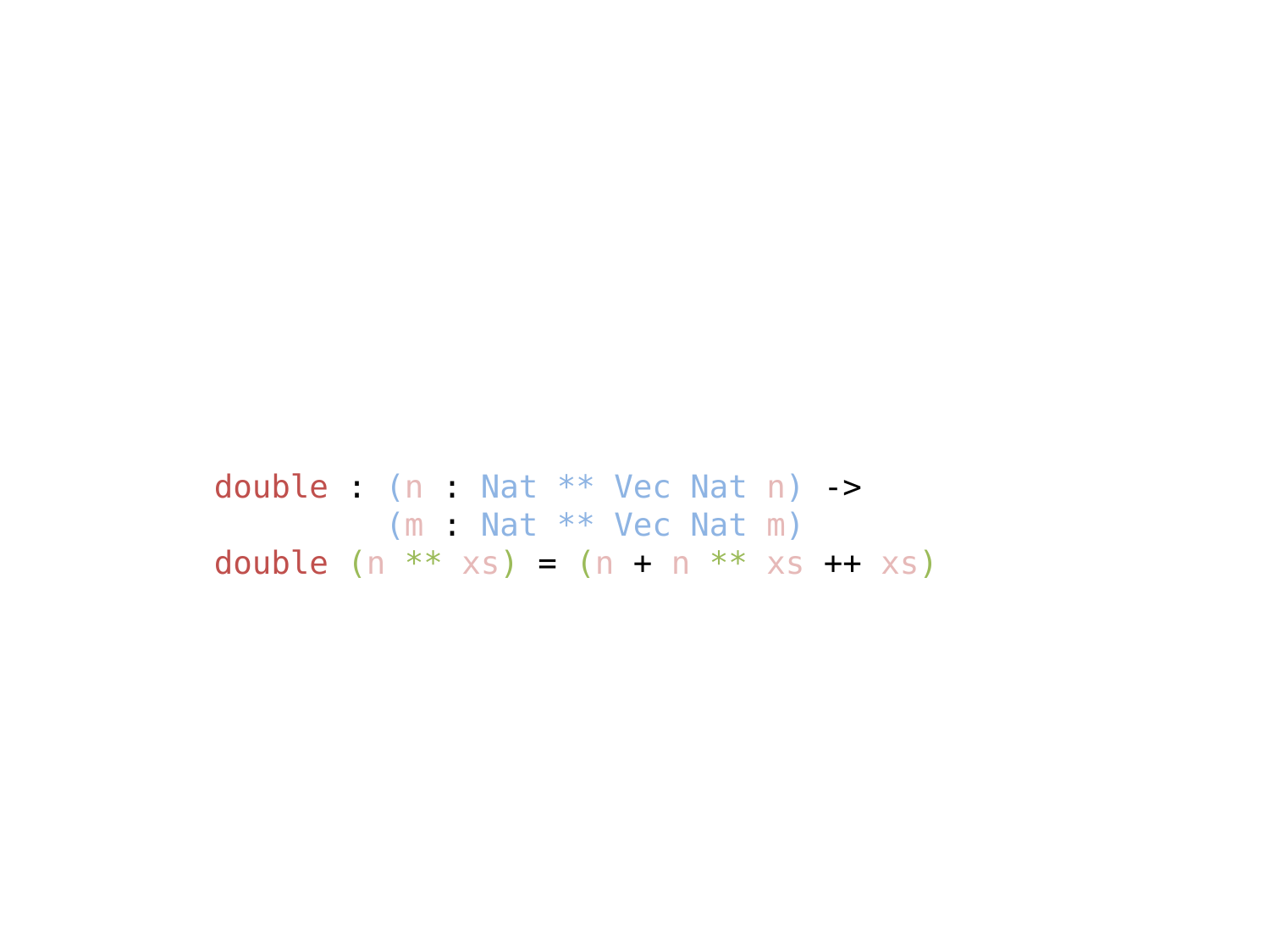

double : (n : Nat ** Vec Nat n) ->
         (m : Nat ** Vec Nat m)
double (n ** xs) = (n + n ** xs ++ xs)